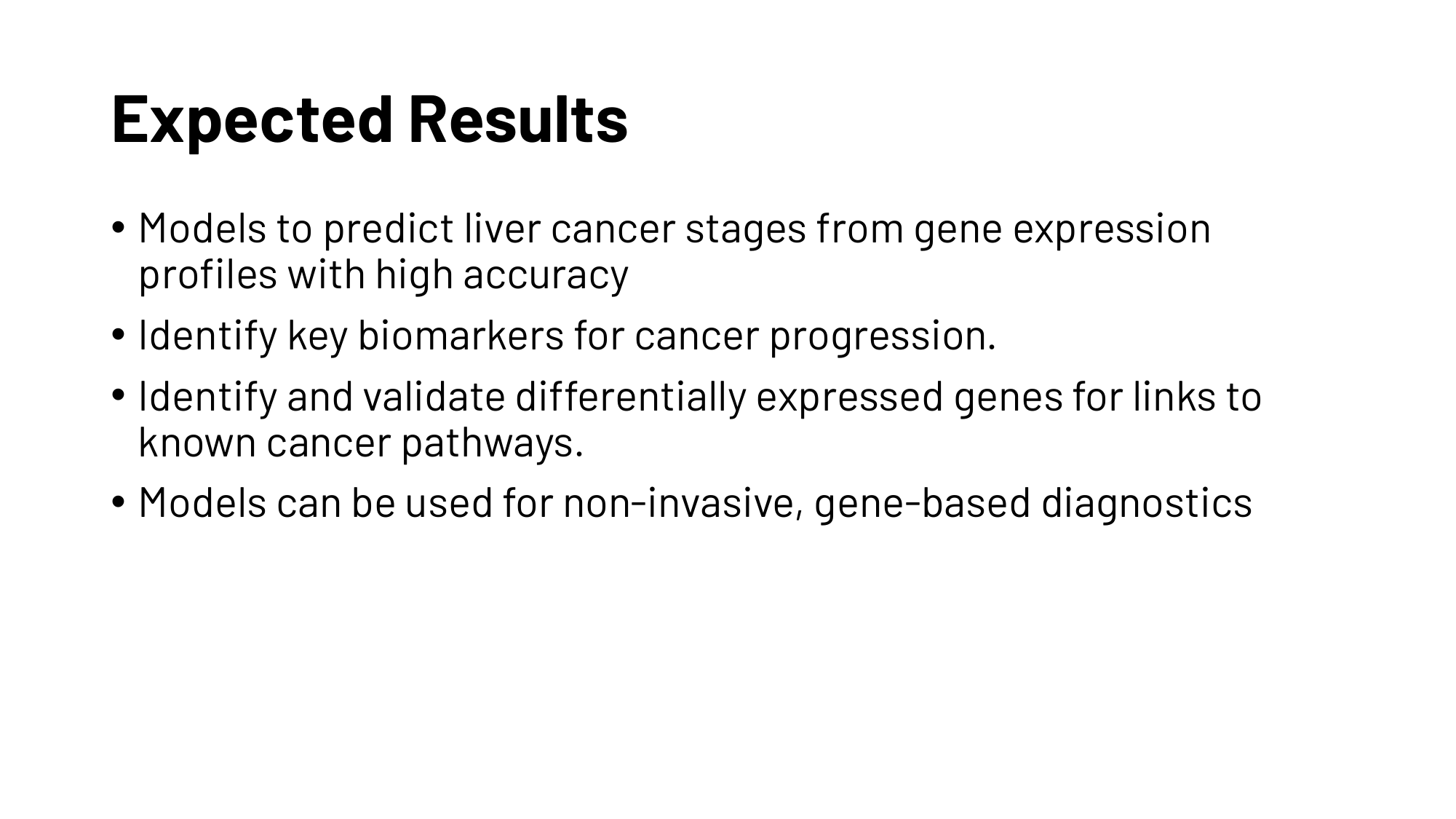

# Expected Results
Models to predict liver cancer stages from gene expression profiles with high accuracy
Identify key biomarkers for cancer progression.
Identify and validate differentially expressed genes for links to known cancer pathways.
Models can be used for non-invasive, gene-based diagnostics